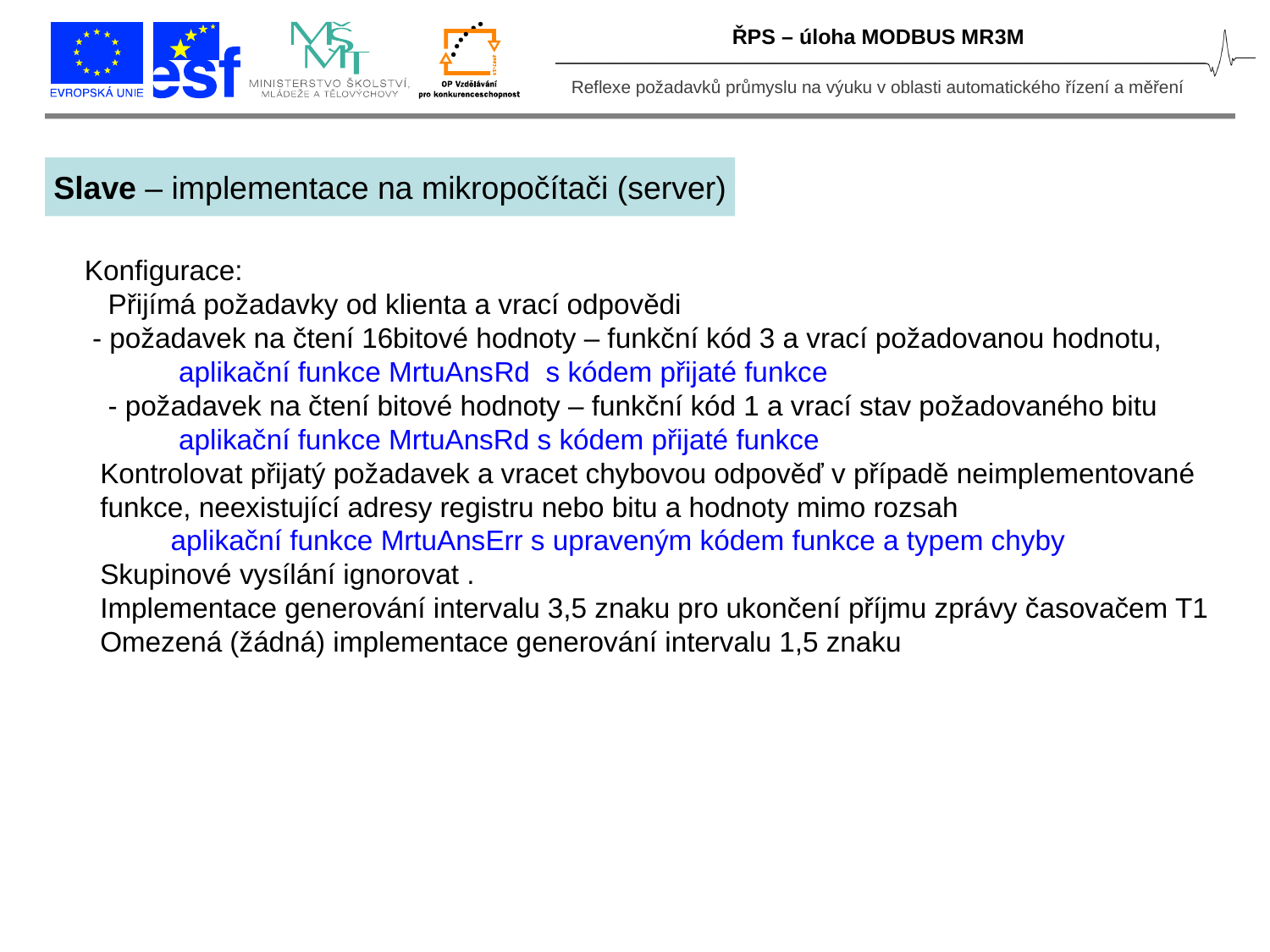

ŘPS – úloha MODBUS MR3M

Slave – implementace na mikropočítači (server)
Konfigurace:
   Přijímá požadavky od klienta a vrací odpovědi
 - požadavek na čtení 16bitové hodnoty – funkční kód 3 a vrací požadovanou hodnotu,
            aplikační funkce MrtuAnsRd  s kódem přijaté funkce
   - požadavek na čtení bitové hodnoty – funkční kód 1 a vrací stav požadovaného bitu
            aplikační funkce MrtuAnsRd s kódem přijaté funkce
  Kontrolovat přijatý požadavek a vracet chybovou odpověď v případě neimplementované
  funkce, neexistující adresy registru nebo bitu a hodnoty mimo rozsah
           aplikační funkce MrtuAnsErr s upraveným kódem funkce a typem chyby
  Skupinové vysílání ignorovat .
  Implementace generování intervalu 3,5 znaku pro ukončení příjmu zprávy časovačem T1
  Omezená (žádná) implementace generování intervalu 1,5 znaku